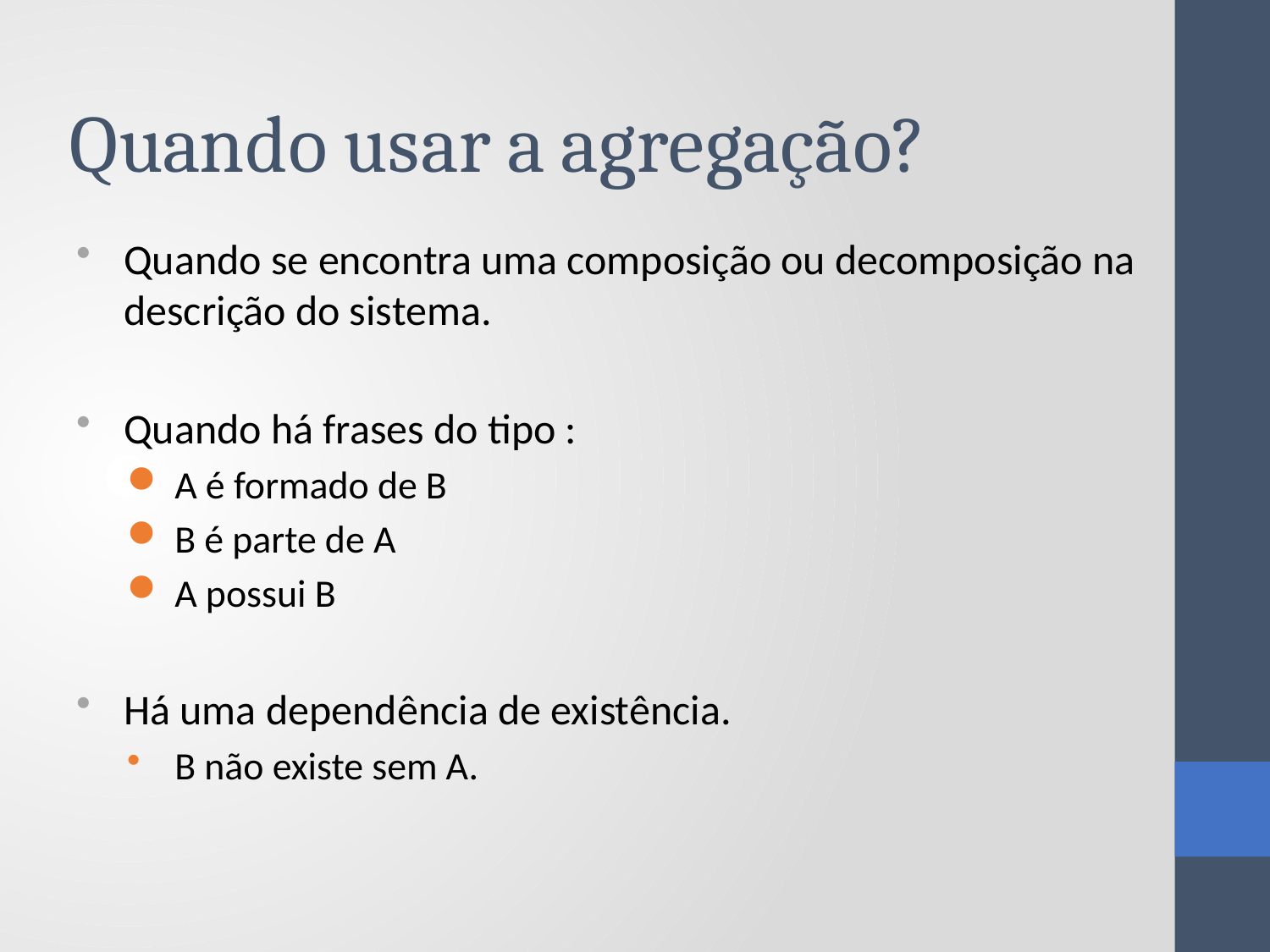

# Quando usar a agregação?
Quando se encontra uma composição ou decomposição na descrição do sistema.

Quando há frases do tipo :
A é formado de B
B é parte de A
A possui B

Há uma dependência de existência.
B não existe sem A.